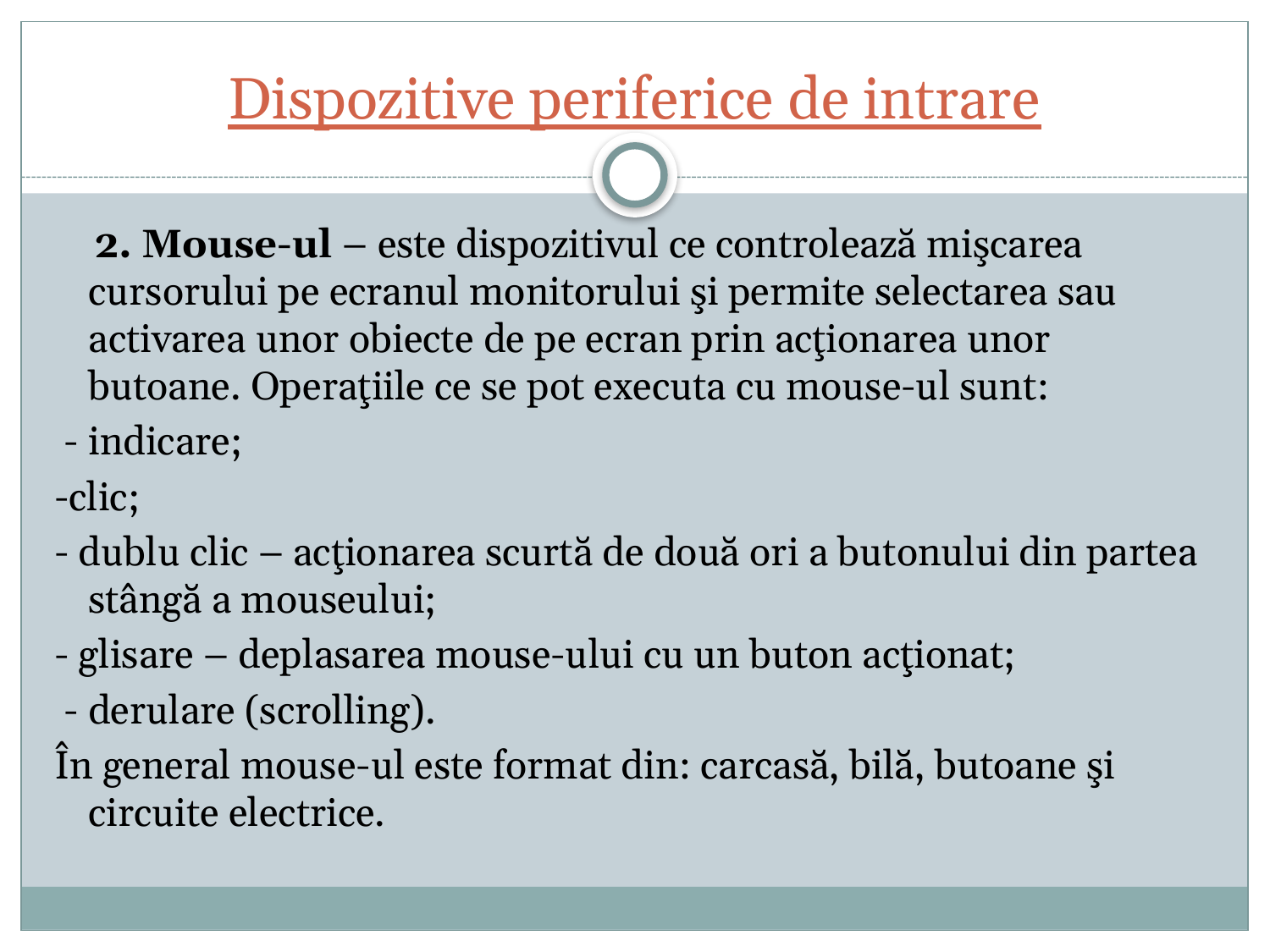

# Dispozitive periferice de intrare
    2. Mouse-ul – este dispozitivul ce controlează mişcarea cursorului pe ecranul monitorului şi permite selectarea sau activarea unor obiecte de pe ecran prin acţionarea unor butoane. Operaţiile ce se pot executa cu mouse-ul sunt:
 - indicare;
-clic;
- dublu clic – acţionarea scurtă de două ori a butonului din partea stângă a mouseului;
- glisare – deplasarea mouse-ului cu un buton acţionat;
 - derulare (scrolling).
În general mouse-ul este format din: carcasă, bilă, butoane şi circuite electrice.